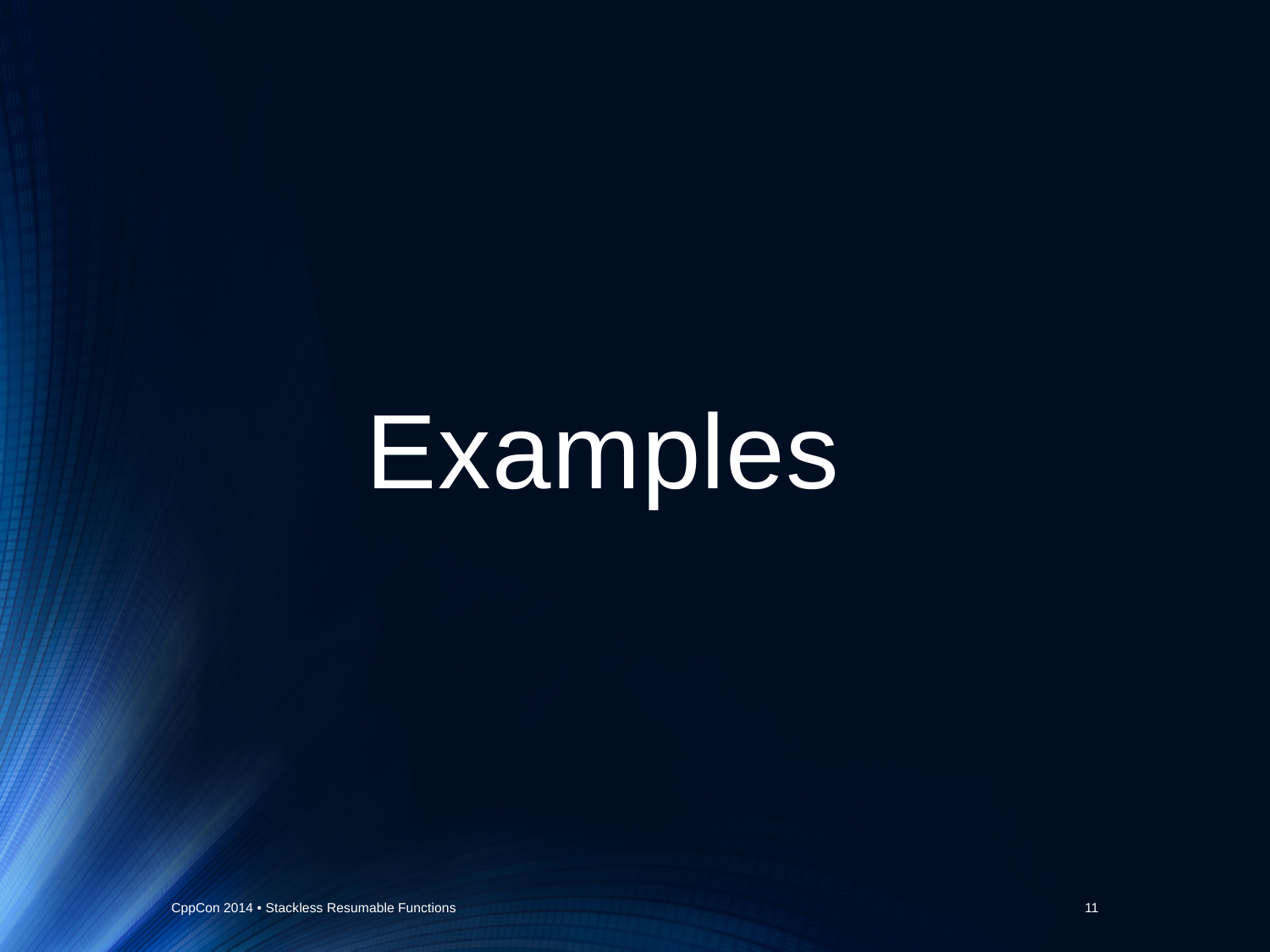

# Examples
CppCon 2014 • Stackless Resumable Functions
11